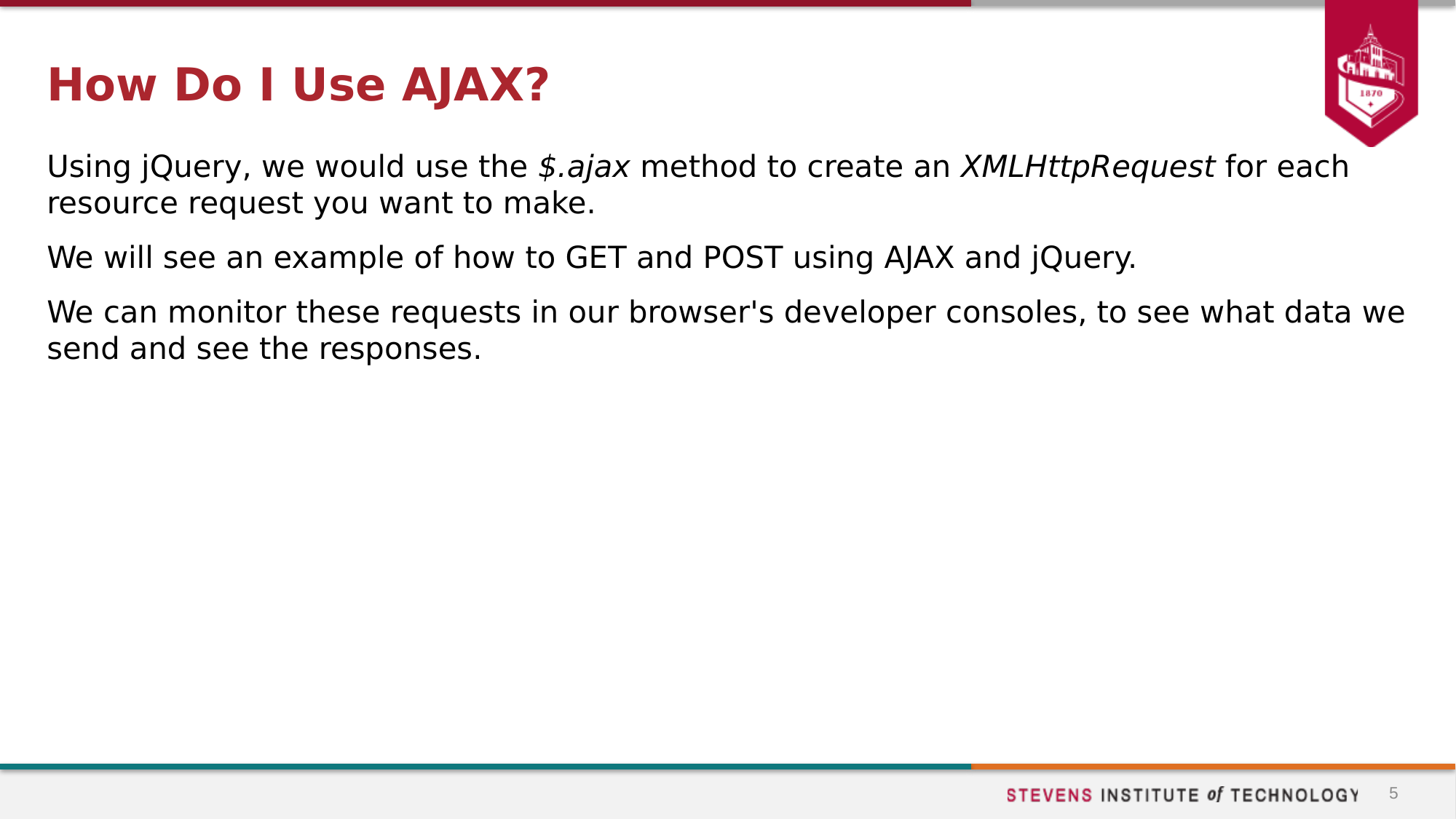

# How Do I Use AJAX?
Using jQuery, we would use the $.ajax method to create an XMLHttpRequest for each resource request you want to make.
We will see an example of how to GET and POST using AJAX and jQuery.
We can monitor these requests in our browser's developer consoles, to see what data we send and see the responses.

5